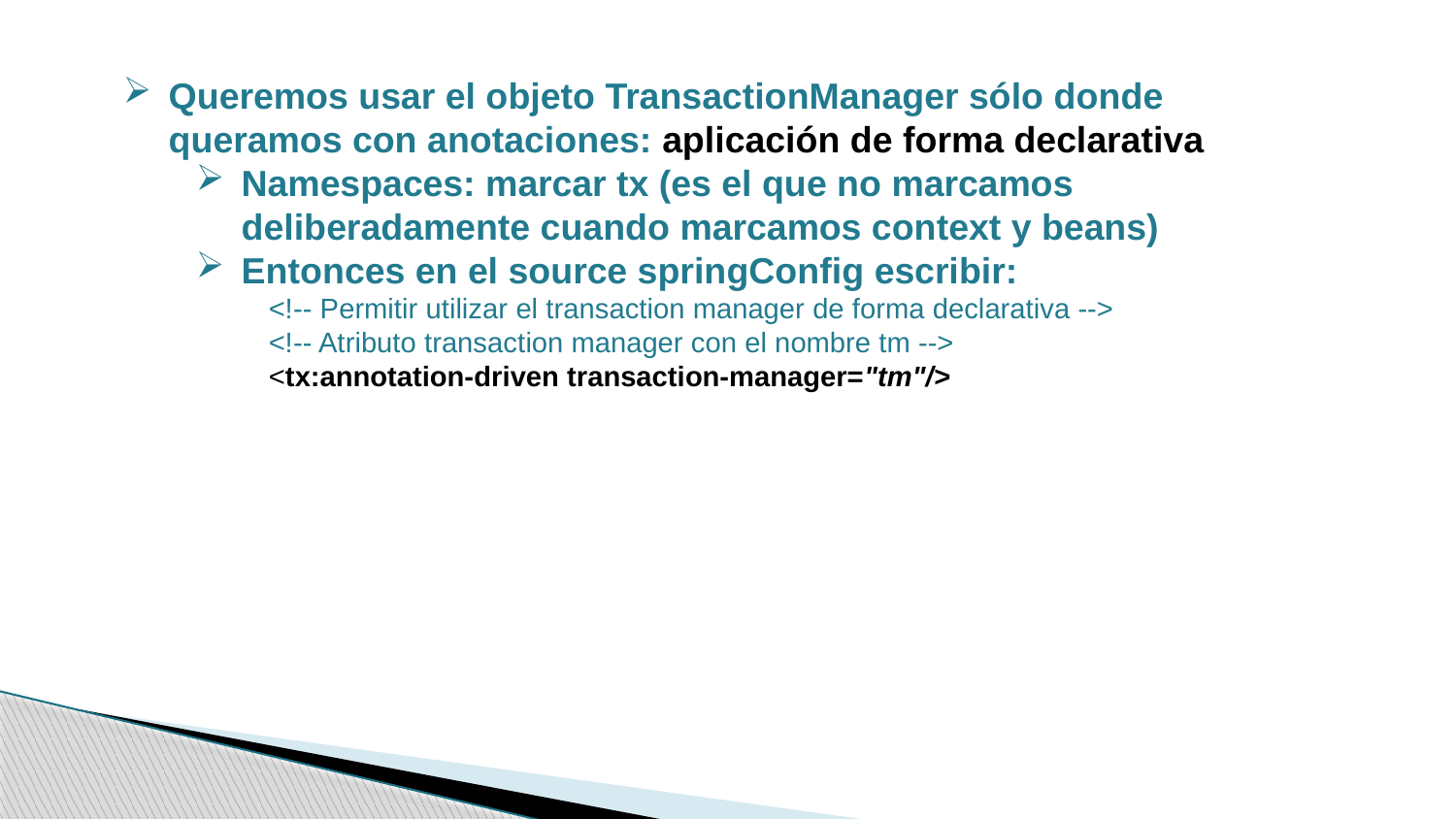

Queremos usar el objeto TransactionManager sólo donde queramos con anotaciones: aplicación de forma declarativa
Namespaces: marcar tx (es el que no marcamos deliberadamente cuando marcamos context y beans)
Entonces en el source springConfig escribir:
<!-- Permitir utilizar el transaction manager de forma declarativa -->
<!-- Atributo transaction manager con el nombre tm -->
<tx:annotation-driven transaction-manager="tm"/>